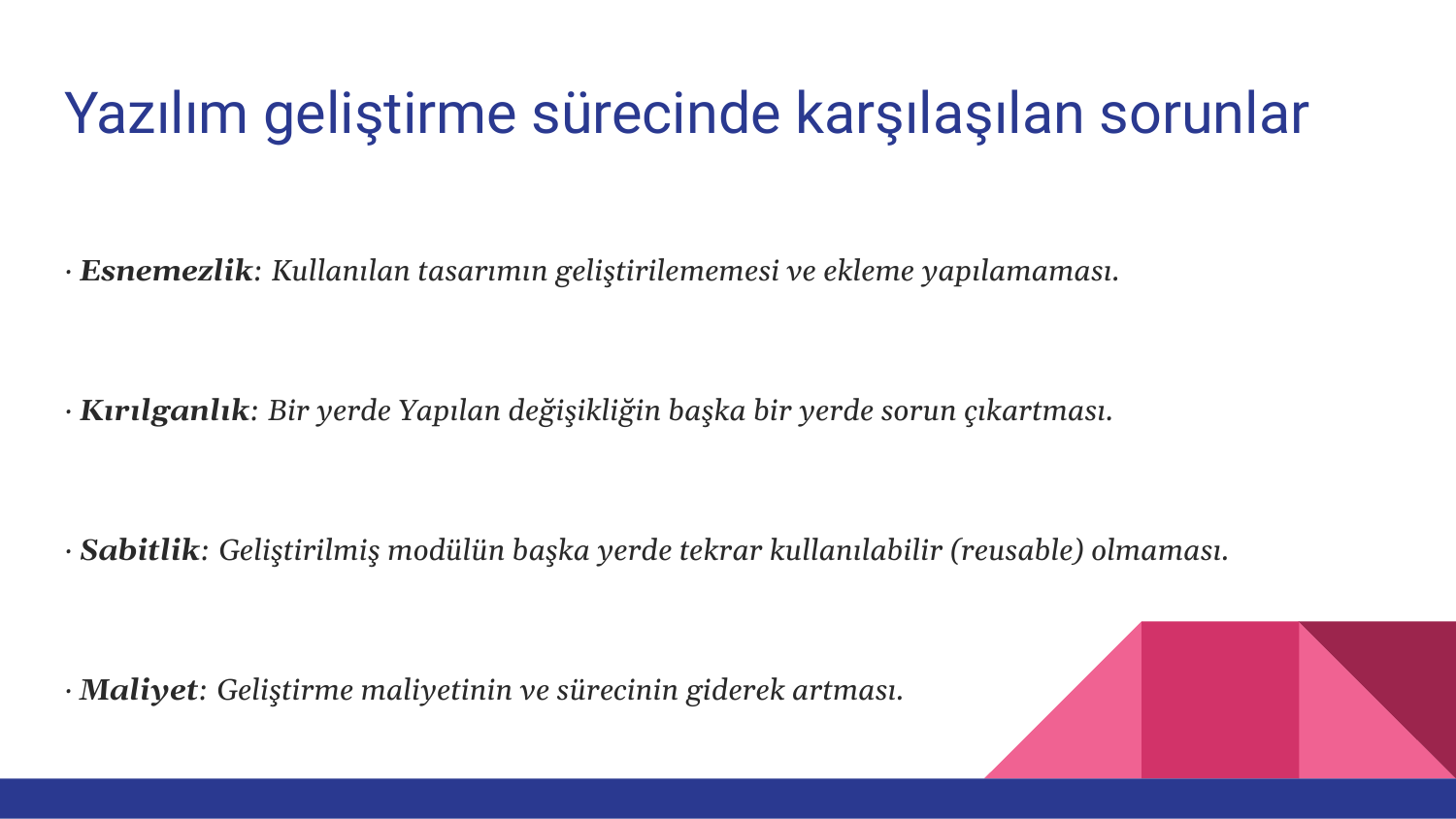

# Yazılım geliştirme sürecinde karşılaşılan sorunlar
· Esnemezlik: Kullanılan tasarımın geliştirilememesi ve ekleme yapılamaması.
· Kırılganlık: Bir yerde Yapılan değişikliğin başka bir yerde sorun çıkartması.
· Sabitlik: Geliştirilmiş modülün başka yerde tekrar kullanılabilir (reusable) olmaması.
· Maliyet: Geliştirme maliyetinin ve sürecinin giderek artması.